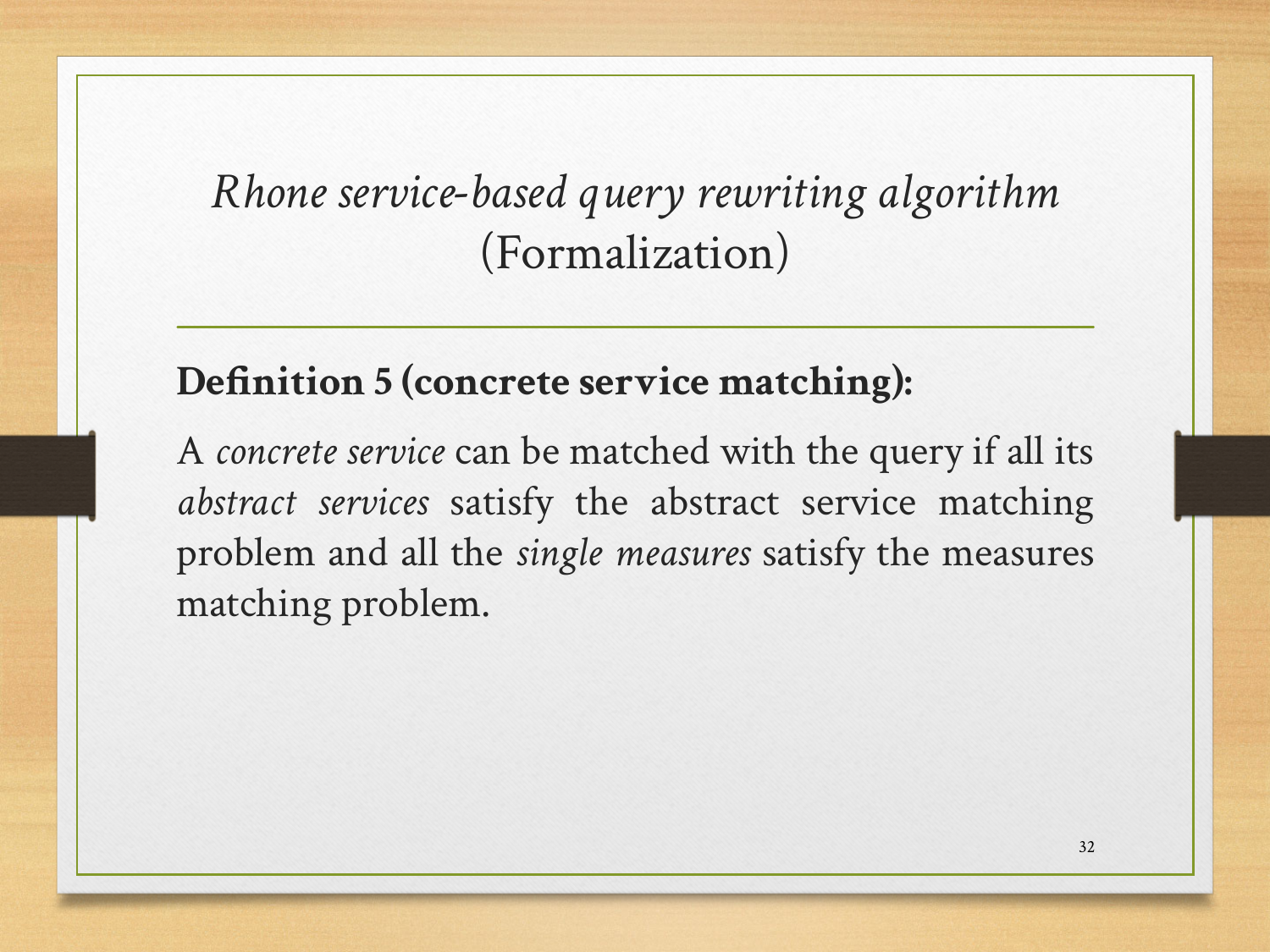

# Rhone service-based query rewriting algorithm (Formalization)
Definition 5 (concrete service matching):
A concrete service can be matched with the query if all its abstract services satisfy the abstract service matching problem and all the single measures satisfy the measures matching problem.
32